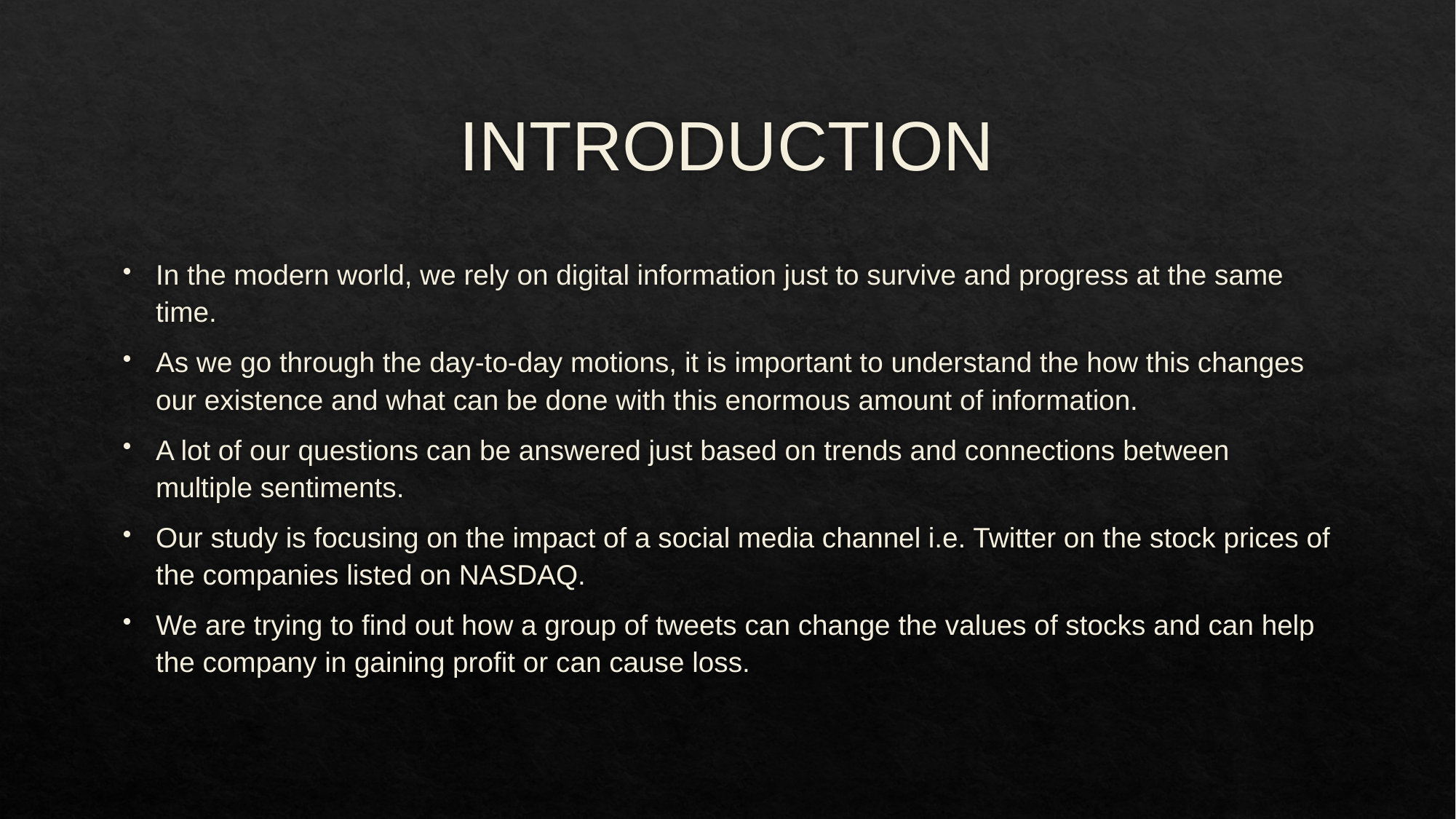

# INTRODUCTION
In the modern world, we rely on digital information just to survive and progress at the same time.
As we go through the day-to-day motions, it is important to understand the how this changes our existence and what can be done with this enormous amount of information.
A lot of our questions can be answered just based on trends and connections between multiple sentiments.
Our study is focusing on the impact of a social media channel i.e. Twitter on the stock prices of the companies listed on NASDAQ.
We are trying to find out how a group of tweets can change the values of stocks and can help the company in gaining profit or can cause loss.